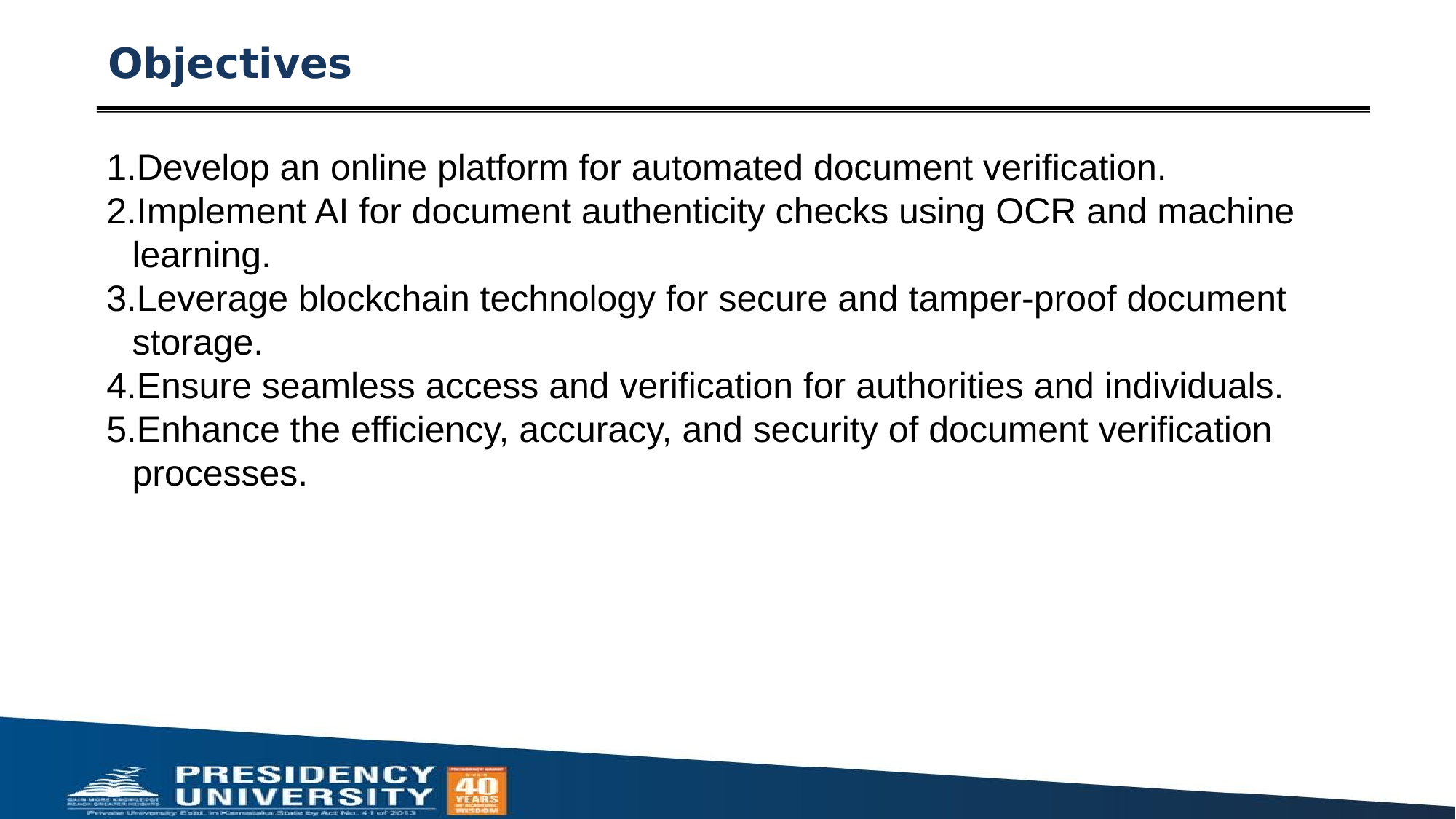

# Objectives
Develop an online platform for automated document verification.
Implement AI for document authenticity checks using OCR and machine learning.
Leverage blockchain technology for secure and tamper-proof document storage.
Ensure seamless access and verification for authorities and individuals.
Enhance the efficiency, accuracy, and security of document verification processes.